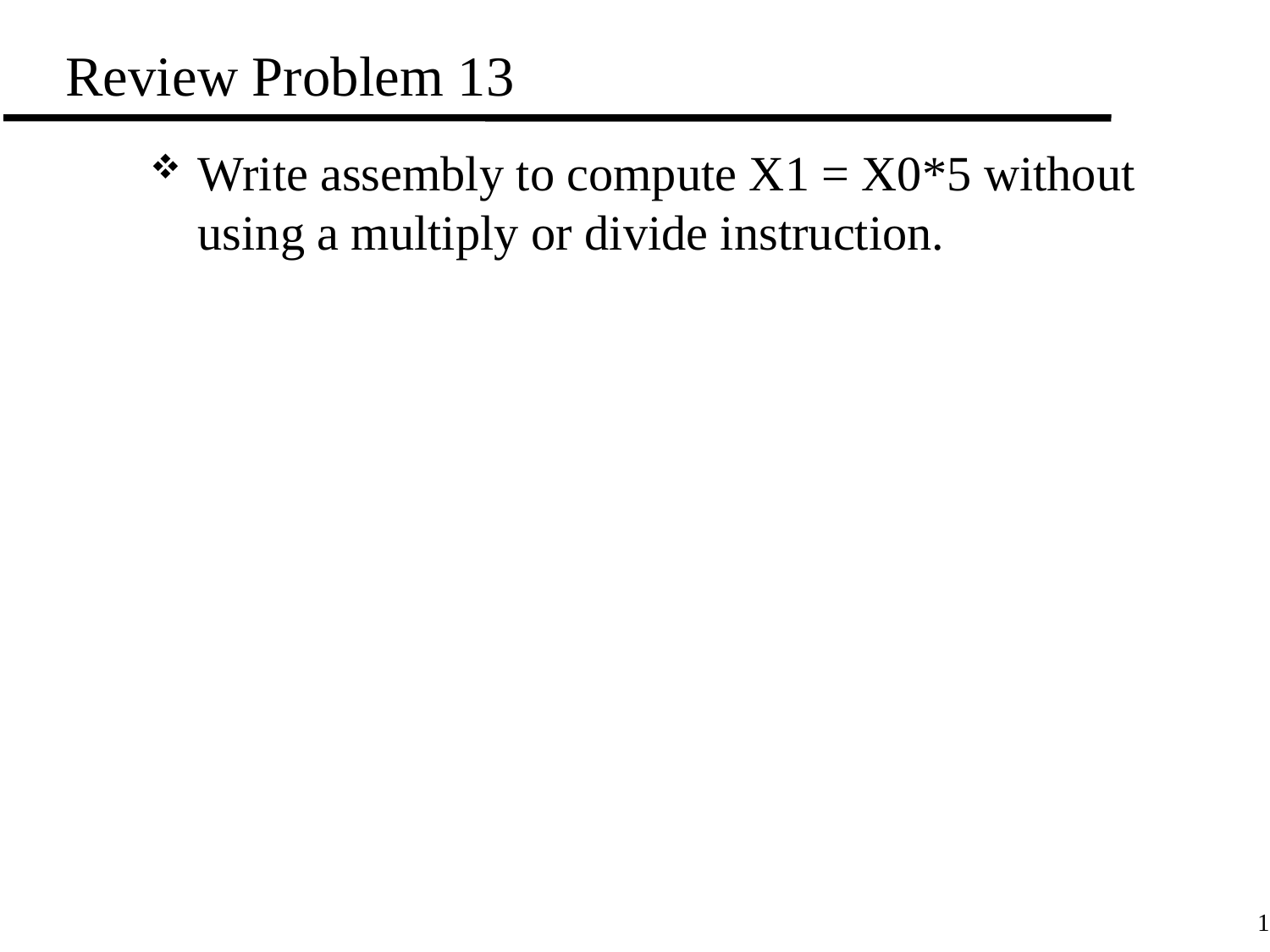

# Review Problem 13
Write assembly to compute X1 = X0*5 without using a multiply or divide instruction.